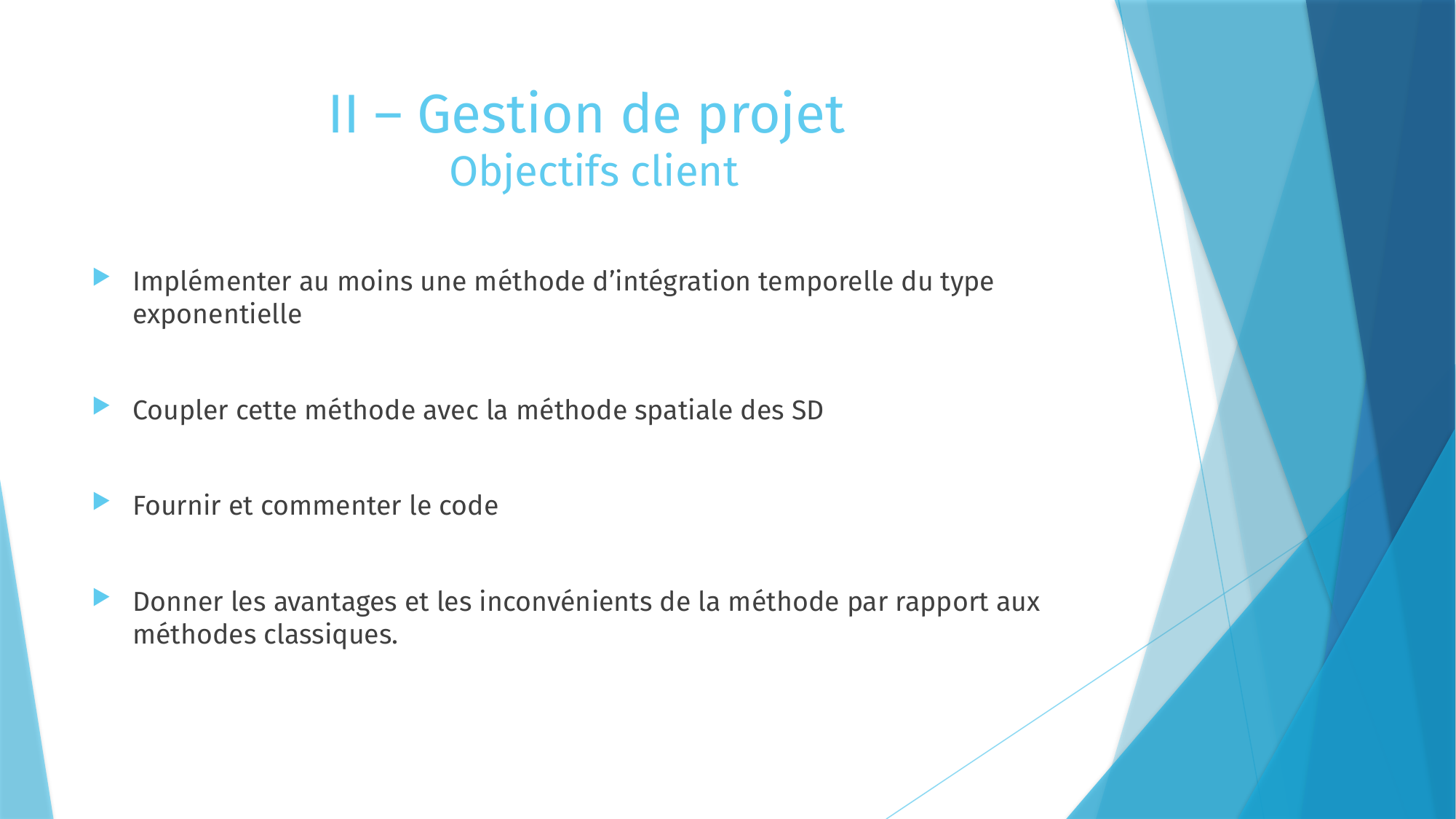

# II – Gestion de projet Objectifs client
Implémenter au moins une méthode d’intégration temporelle du type exponentielle

Coupler cette méthode avec la méthode spatiale des SD

Fournir et commenter le code

Donner les avantages et les inconvénients de la méthode par rapport aux méthodes classiques.